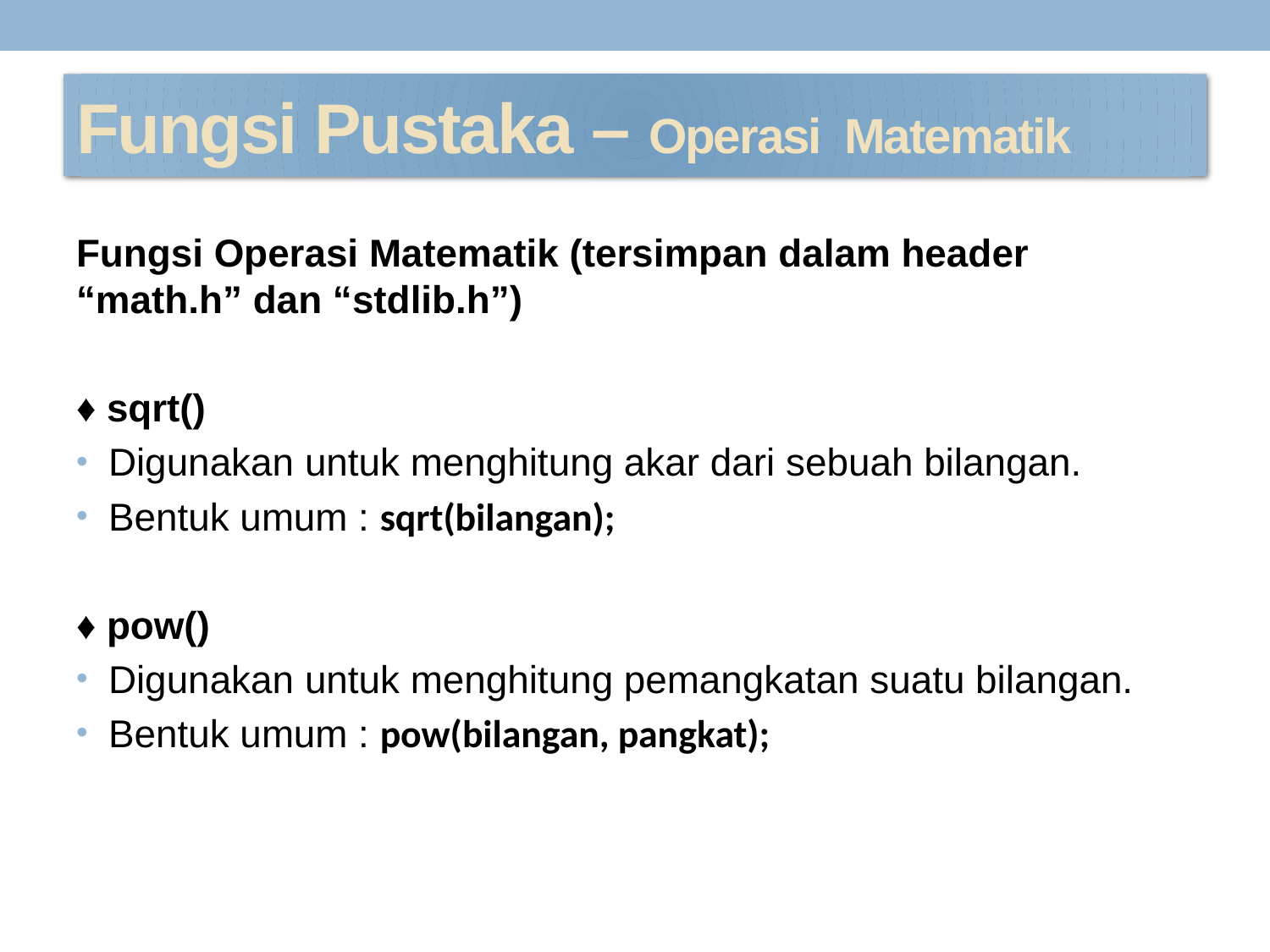

# Fungsi Pustaka – Operasi  Matematik
Fungsi Operasi Matematik (tersimpan dalam header “math.h” dan “stdlib.h”)

♦ sqrt()
Digunakan untuk menghitung akar dari sebuah bilangan.
Bentuk umum : sqrt(bilangan);

♦ pow()
Digunakan untuk menghitung pemangkatan suatu bilangan.
Bentuk umum : pow(bilangan, pangkat);